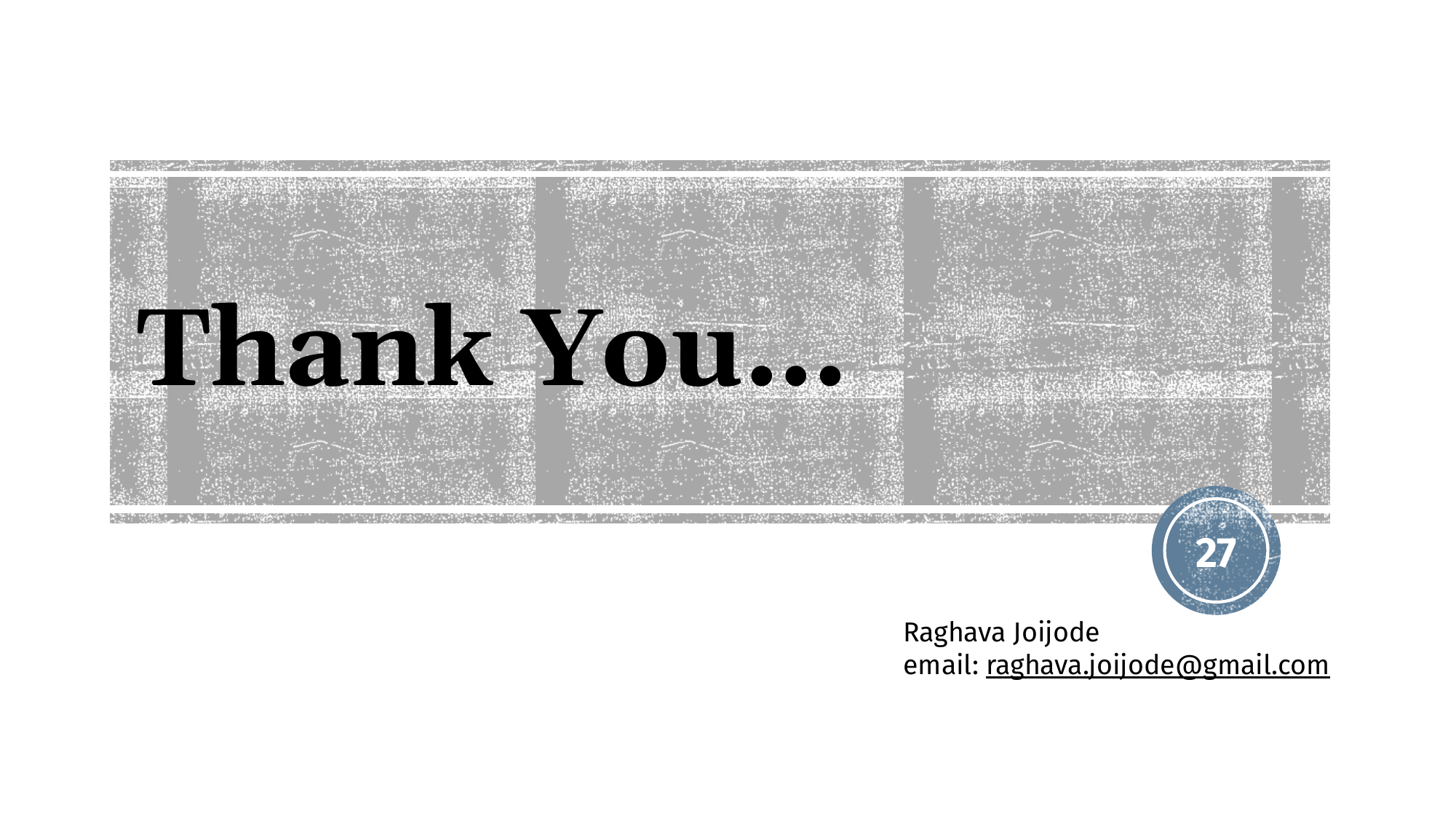

# Thank You…
27

Raghava Joijode
email: raghava.joijode@gmail.com